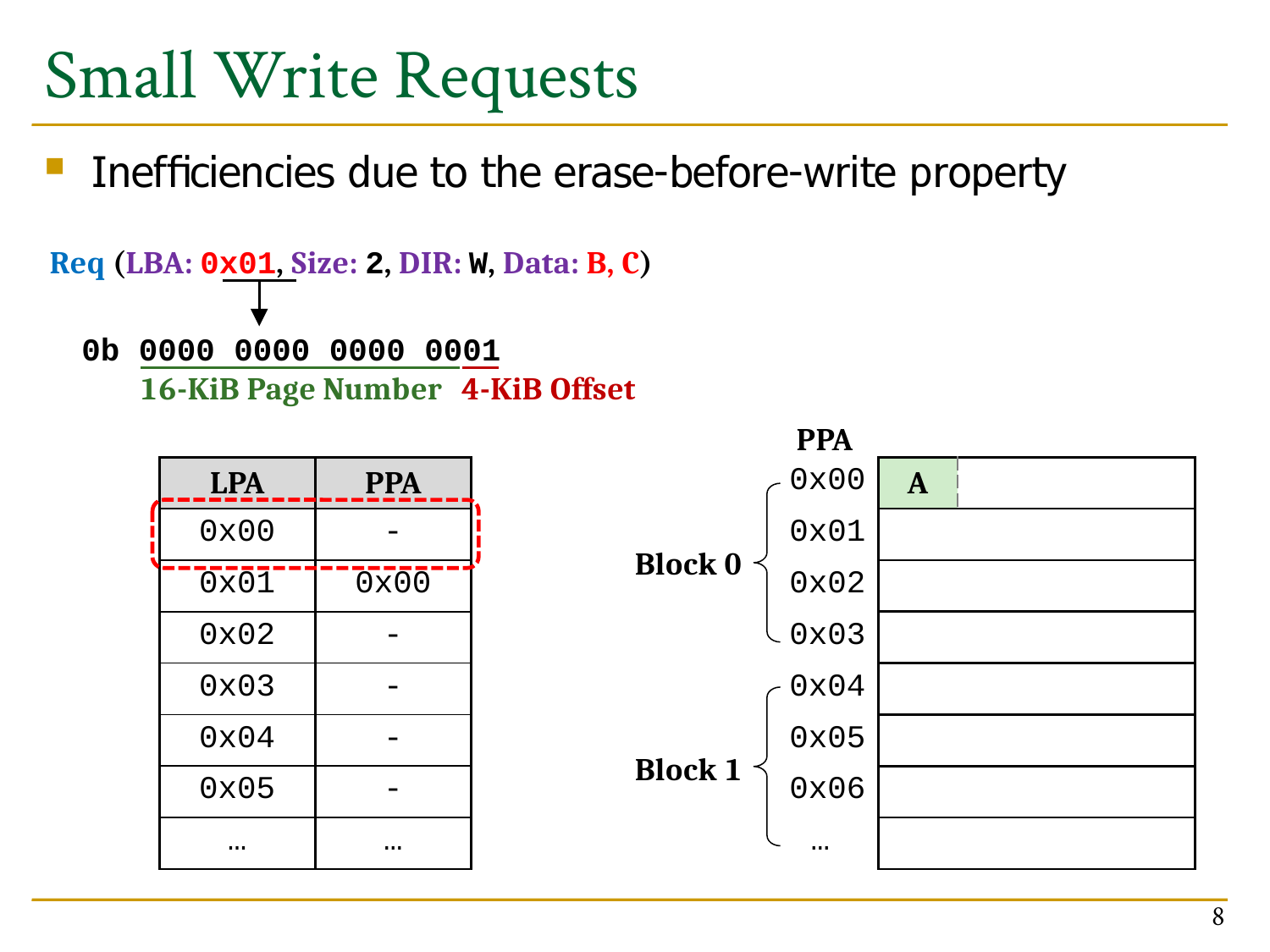

# Small Write Requests
Inefficiencies due to the erase-before-write property
Req (LBA: 0x01, Size: 2, DIR: W, Data: B, C)
0b 0000 0000 0000 0001
16-KiB Page Number
4-KiB Offset

PPA
| LPA | PPA |
| --- | --- |
| 0x00 | - |
| 0x01 | 0x00 |
| 0x02 | - |
| 0x03 | - |
| 0x04 | - |
| 0x05 | - |
| … | … |
| 0x00 | A |  |  |  |
| --- | --- | --- | --- | --- |
| 0x01 |  |  |  |  |
| 0x02 |  |  |  |  |
| 0x03 |  |  |  |  |
| 0x04 |  |  |  |  |
| 0x05 |  |  |  |  |
| 0x06 |  |  |  |  |
| … |  |  |  |  |

Block 0

Block 1
8